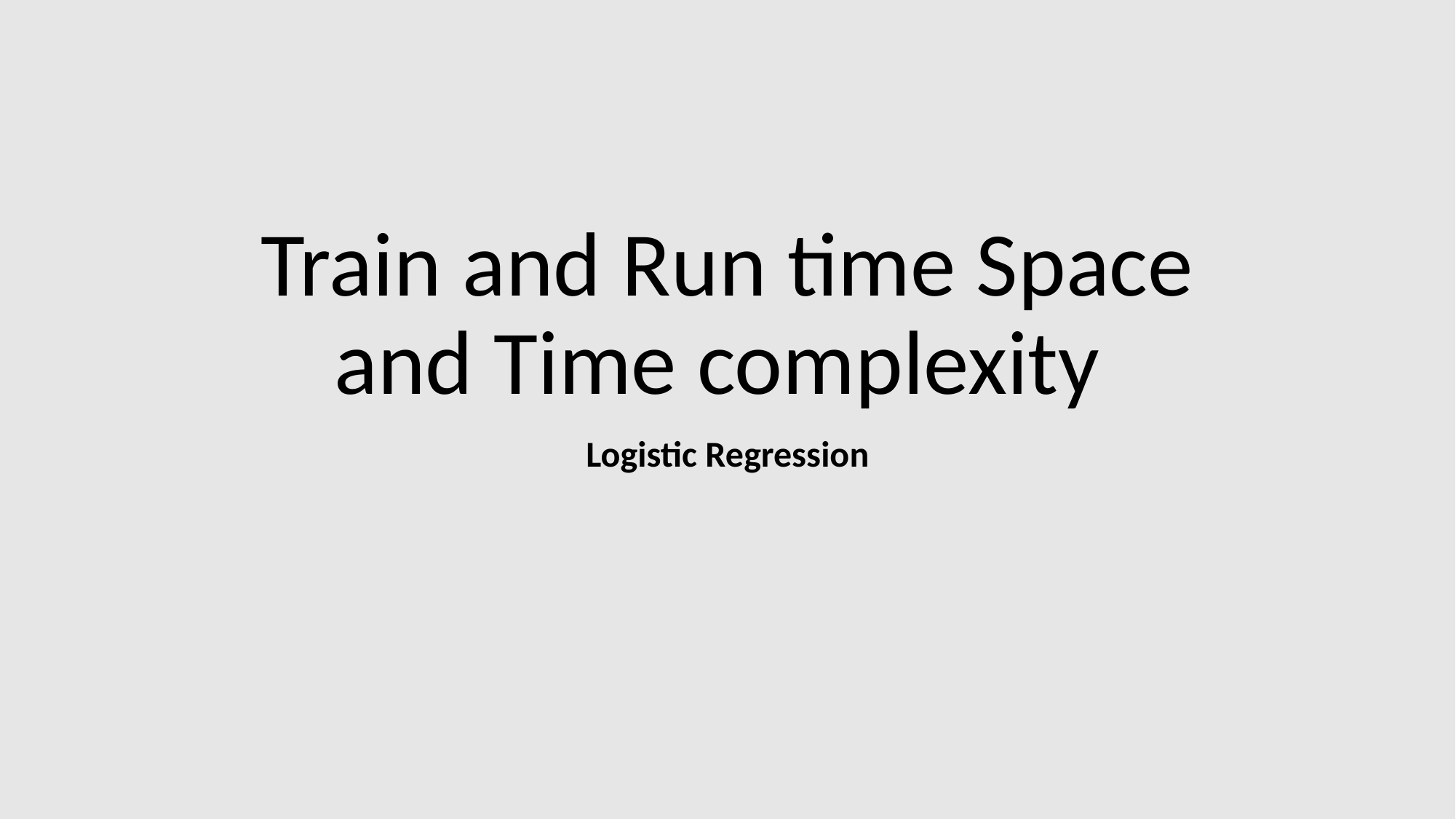

# Train and Run time Space and Time complexity
Logistic Regression